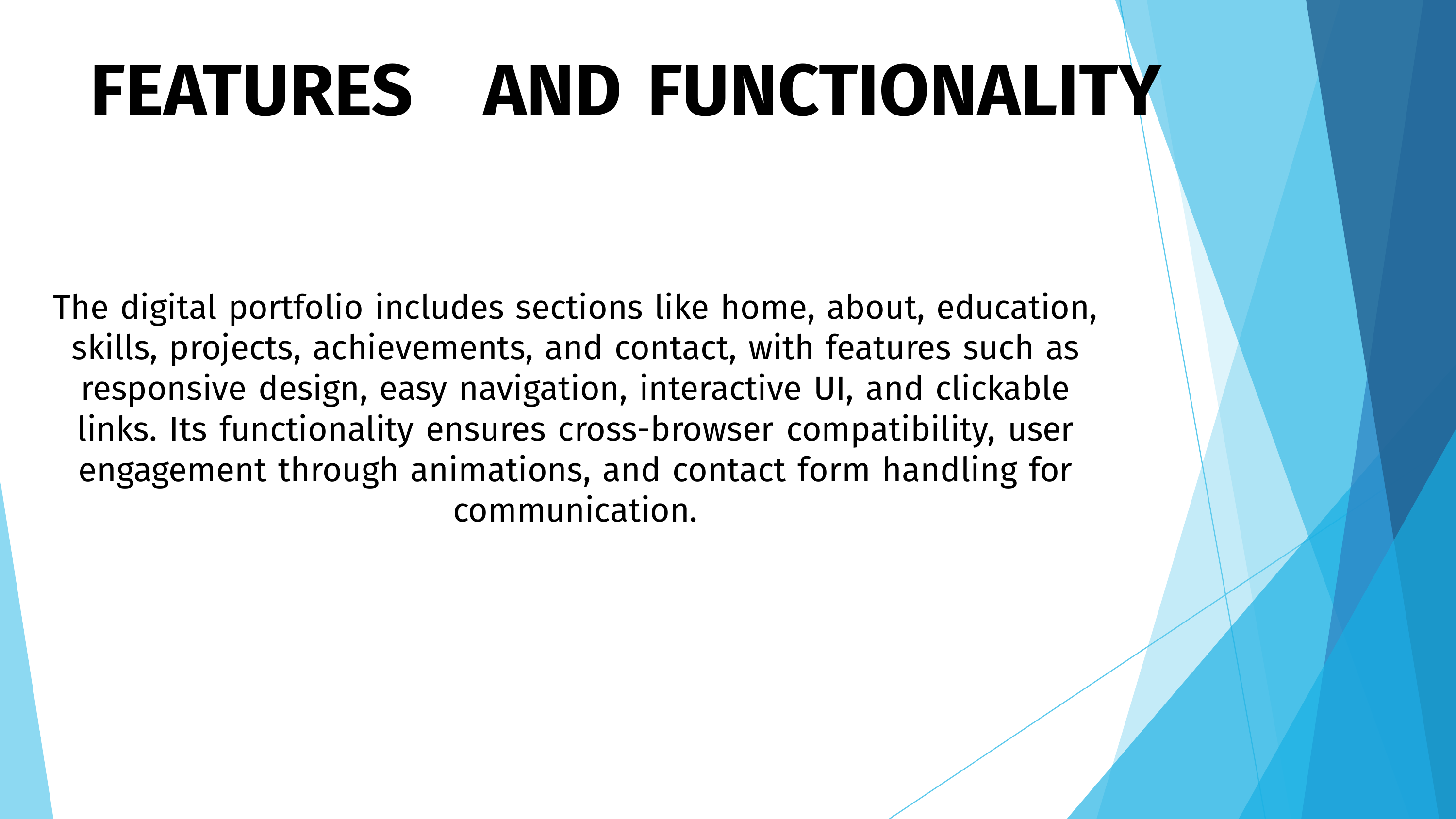

# FEATURES	AND	FUNCTIONALITY
The digital portfolio includes sections like home, about, education, skills, projects, achievements, and contact, with features such as responsive design, easy navigation, interactive UI, and clickable links. Its functionality ensures cross-browser compatibility, user engagement through animations, and contact form handling for communication.